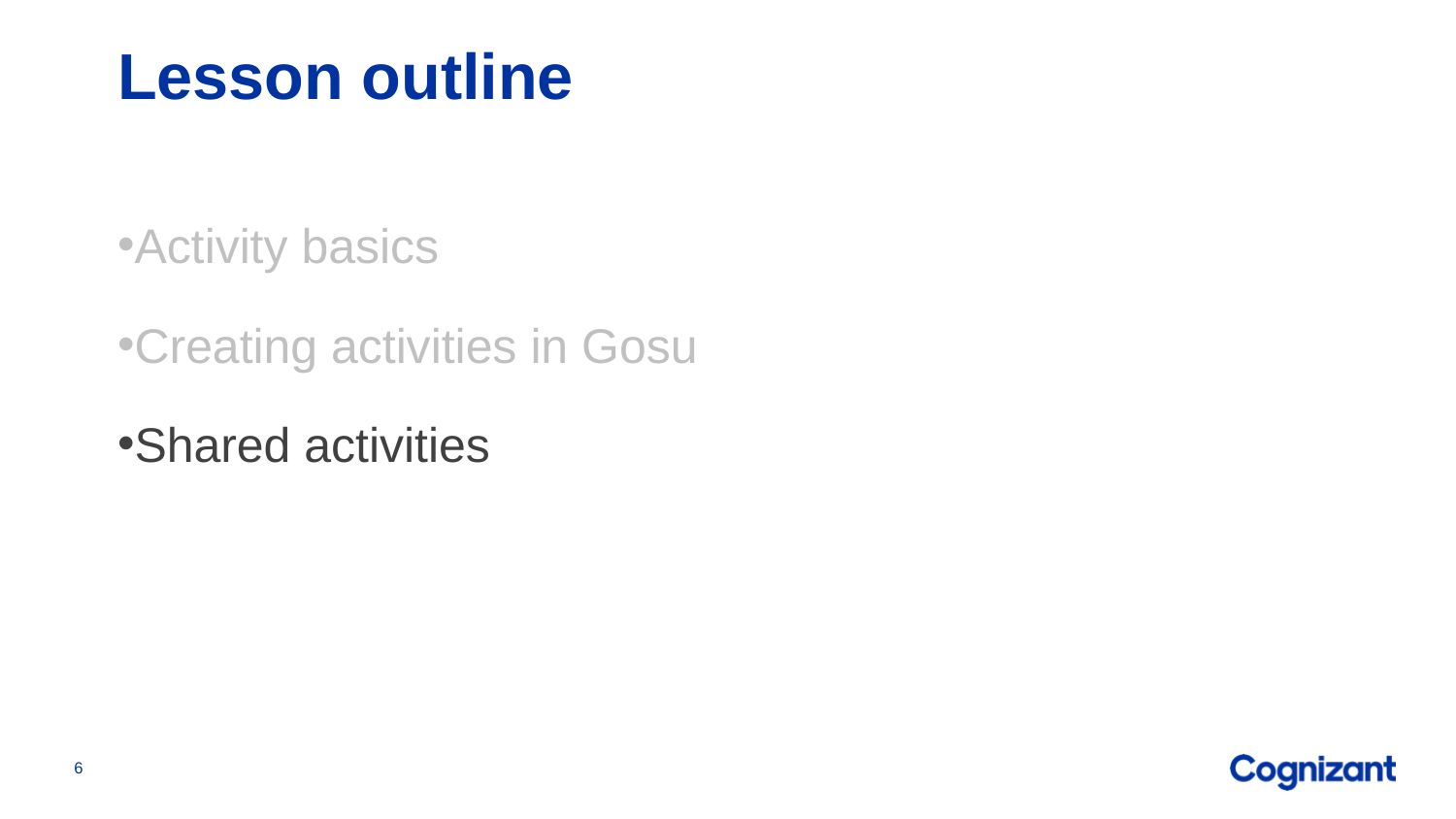

# Lesson outline
Activity basics
Creating activities in Gosu
Shared activities

6